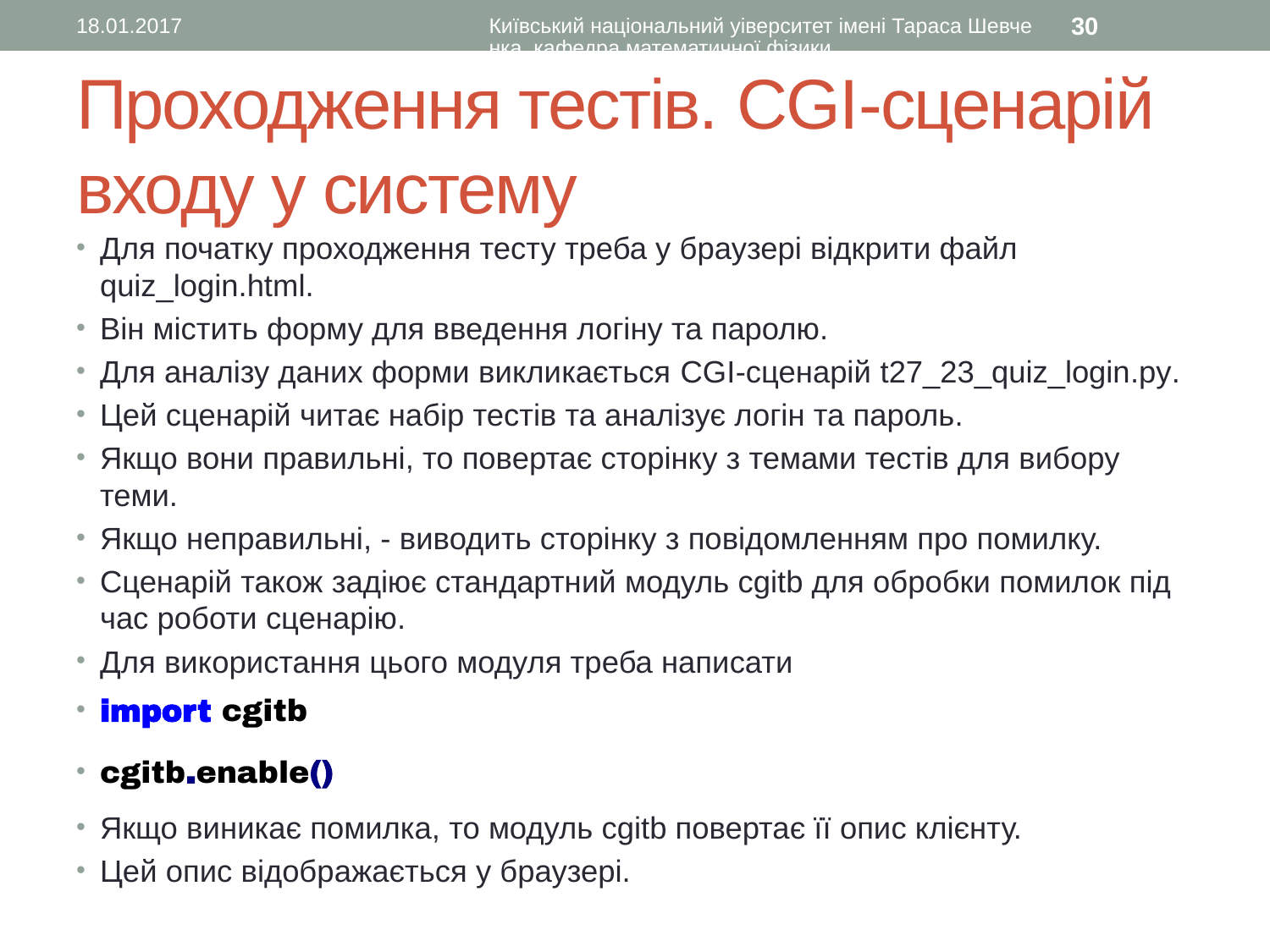

18.01.2017
Київський національний уіверситет імені Тараса Шевченка, кафедра математичної фізики
30
# Проходження тестів. CGI-сценарій входу у систему
Для початку проходження тесту треба у браузері відкрити файл quiz_login.html.
Він містить форму для введення логіну та паролю.
Для аналізу даних форми викликається CGI-сценарій t27_23_quiz_login.py.
Цей сценарій читає набір тестів та аналізує логін та пароль.
Якщо вони правильні, то повертає сторінку з темами тестів для вибору теми.
Якщо неправильні, - виводить сторінку з повідомленням про помилку.
Сценарій також задіює стандартний модуль cgitb для обробки помилок під час роботи сценарію.
Для використання цього модуля треба написати
import cgitb
cgitb.enable()
Якщо виникає помилка, то модуль cgitb повертає її опис клієнту.
Цей опис відображається у браузері.